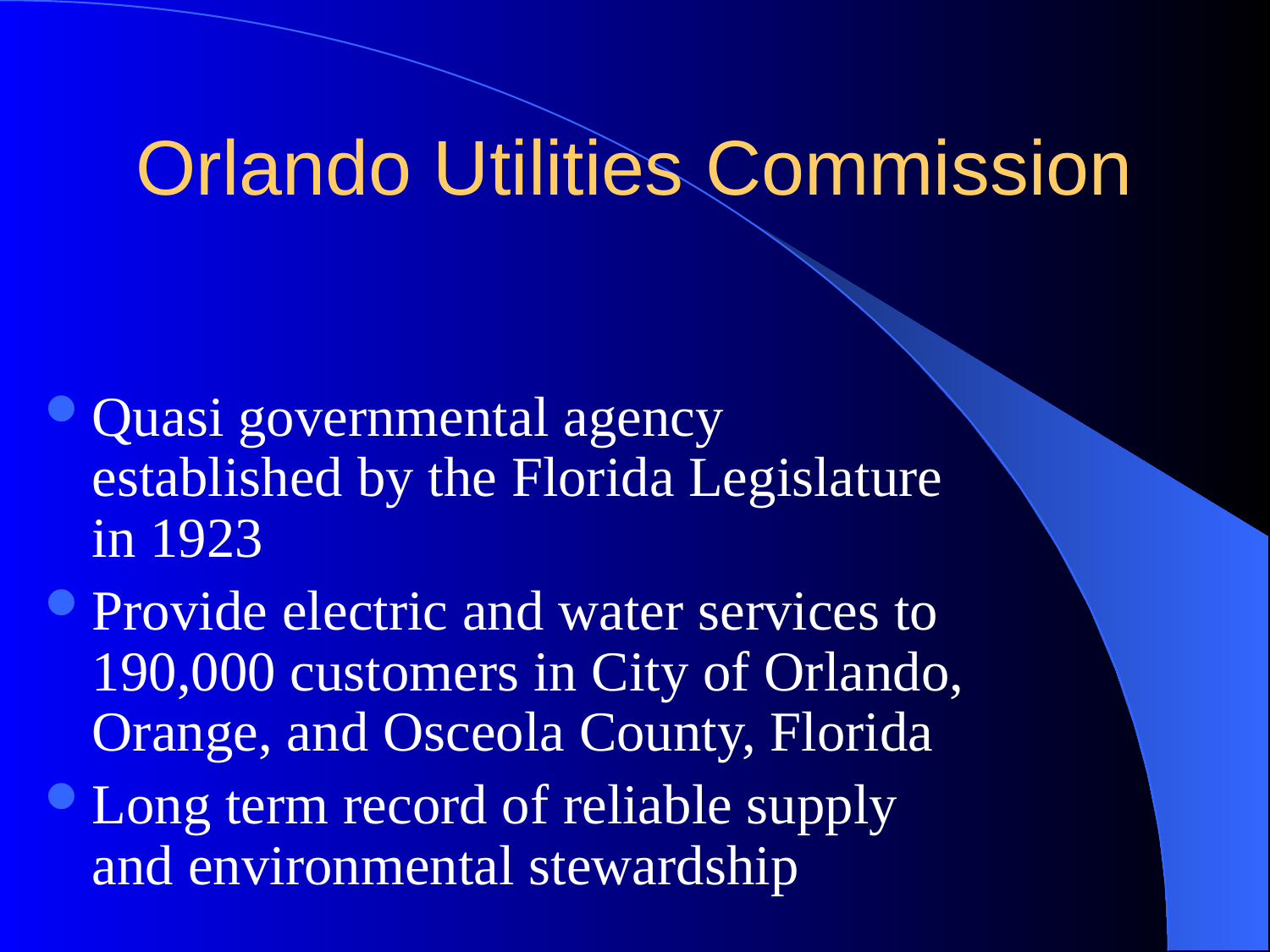

# Orlando Utilities Commission
Quasi governmental agency established by the Florida Legislature in 1923
Provide electric and water services to 190,000 customers in City of Orlando, Orange, and Osceola County, Florida
Long term record of reliable supply and environmental stewardship